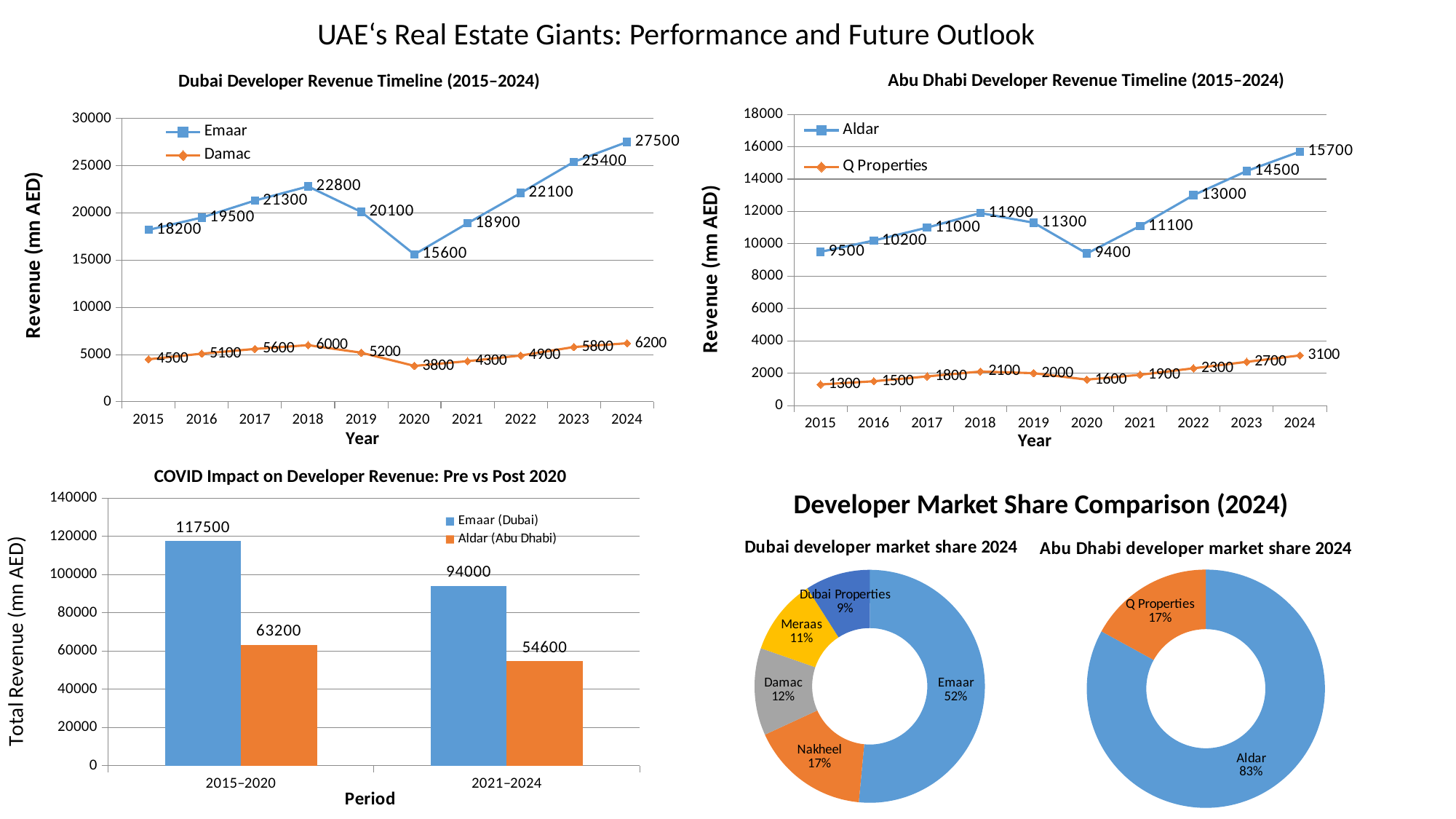

# UAE‘s Real Estate Giants: Performance and Future Outlook
Abu Dhabi Developer Revenue Timeline (2015–2024)
Dubai Developer Revenue Timeline (2015–2024)

### Chart

| Category | Aldar | Q Properties |
|---|---|---|
| 2015 | 9500.0 | 1300.0 |
| 2016 | 10200.0 | 1500.0 |
| 2017 | 11000.0 | 1800.0 |
| 2018 | 11900.0 | 2100.0 |
| 2019 | 11300.0 | 2000.0 |
| 2020 | 9400.0 | 1600.0 |
| 2021 | 11100.0 | 1900.0 |
| 2022 | 13000.0 | 2300.0 |
| 2023 | 14500.0 | 2700.0 |
| 2024 | 15700.0 | 3100.0 |

### Chart

| Category | Emaar | Damac |
|---|---|---|
| 2015 | 18200.0 | 4500.0 |
| 2016 | 19500.0 | 5100.0 |
| 2017 | 21300.0 | 5600.0 |
| 2018 | 22800.0 | 6000.0 |
| 2019 | 20100.0 | 5200.0 |
| 2020 | 15600.0 | 3800.0 |
| 2021 | 18900.0 | 4300.0 |
| 2022 | 22100.0 | 4900.0 |
| 2023 | 25400.0 | 5800.0 |
| 2024 | 27500.0 | 6200.0 |
COVID Impact on Developer Revenue: Pre vs Post 2020

### Chart

| Category | Emaar (Dubai) | Aldar (Abu Dhabi) |
|---|---|---|
| 2015–2020 | 117500.0 | 63200.0 |
| 2021–2024 | 94000.0 | 54600.0 |
Developer Market Share Comparison (2024)

### Chart: Abu Dhabi developer market share 2024

| Category | Market Share % |
|---|---|
| Aldar | 83.0 |
| Q Properties | 17.0 |

### Chart: Dubai developer market share 2024

| Category | Market Share % |
|---|---|
| Emaar | 34.0 |
| Nakheel | 11.0 |
| Damac | 8.0 |
| Meraas | 7.0 |
| Dubai Properties | 6.0 |